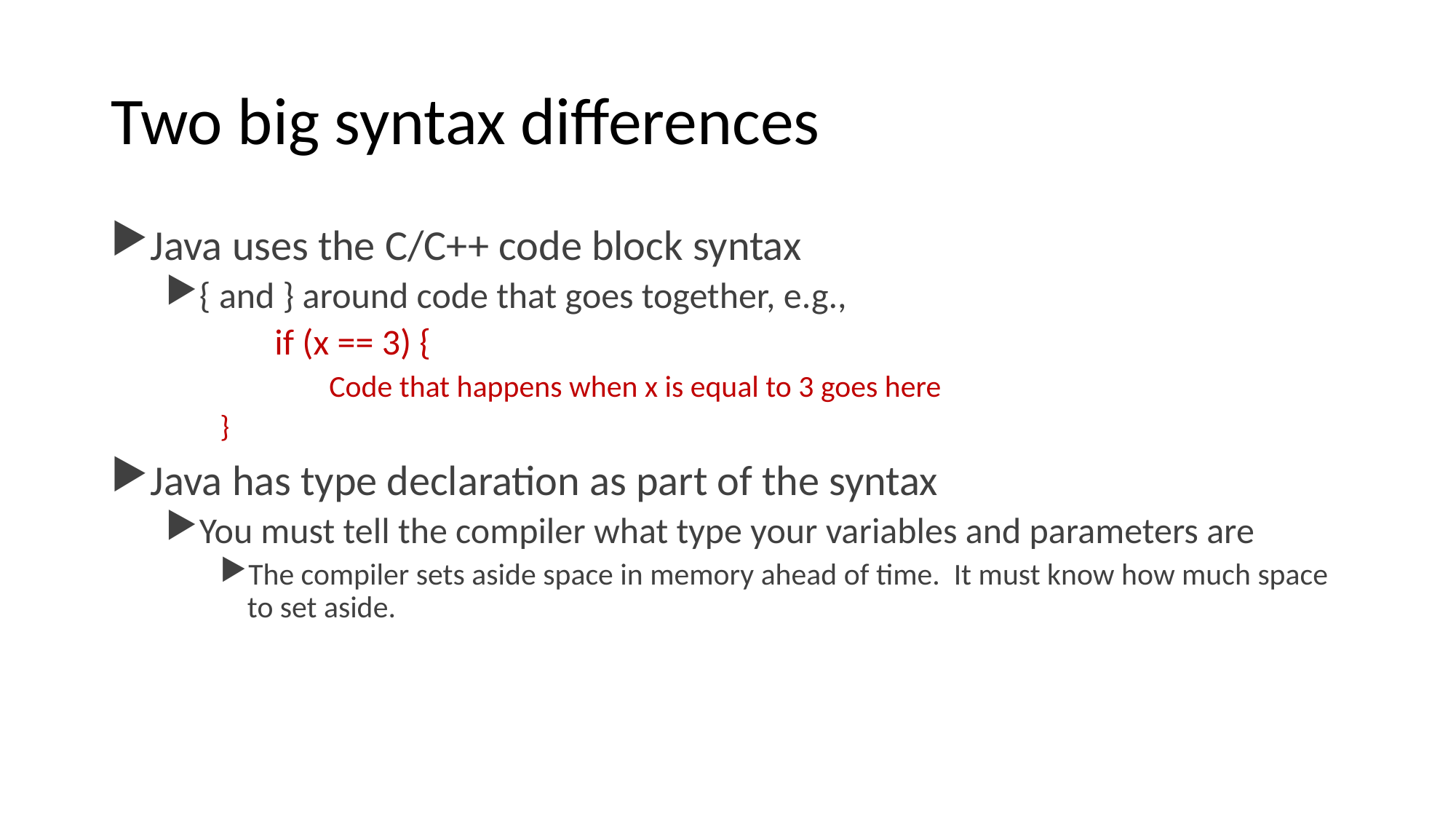

# Two big syntax differences
Java uses the C/C++ code block syntax
{ and } around code that goes together, e.g.,
	if (x == 3) {
	Code that happens when x is equal to 3 goes here
}
Java has type declaration as part of the syntax
You must tell the compiler what type your variables and parameters are
The compiler sets aside space in memory ahead of time.  It must know how much space to set aside.